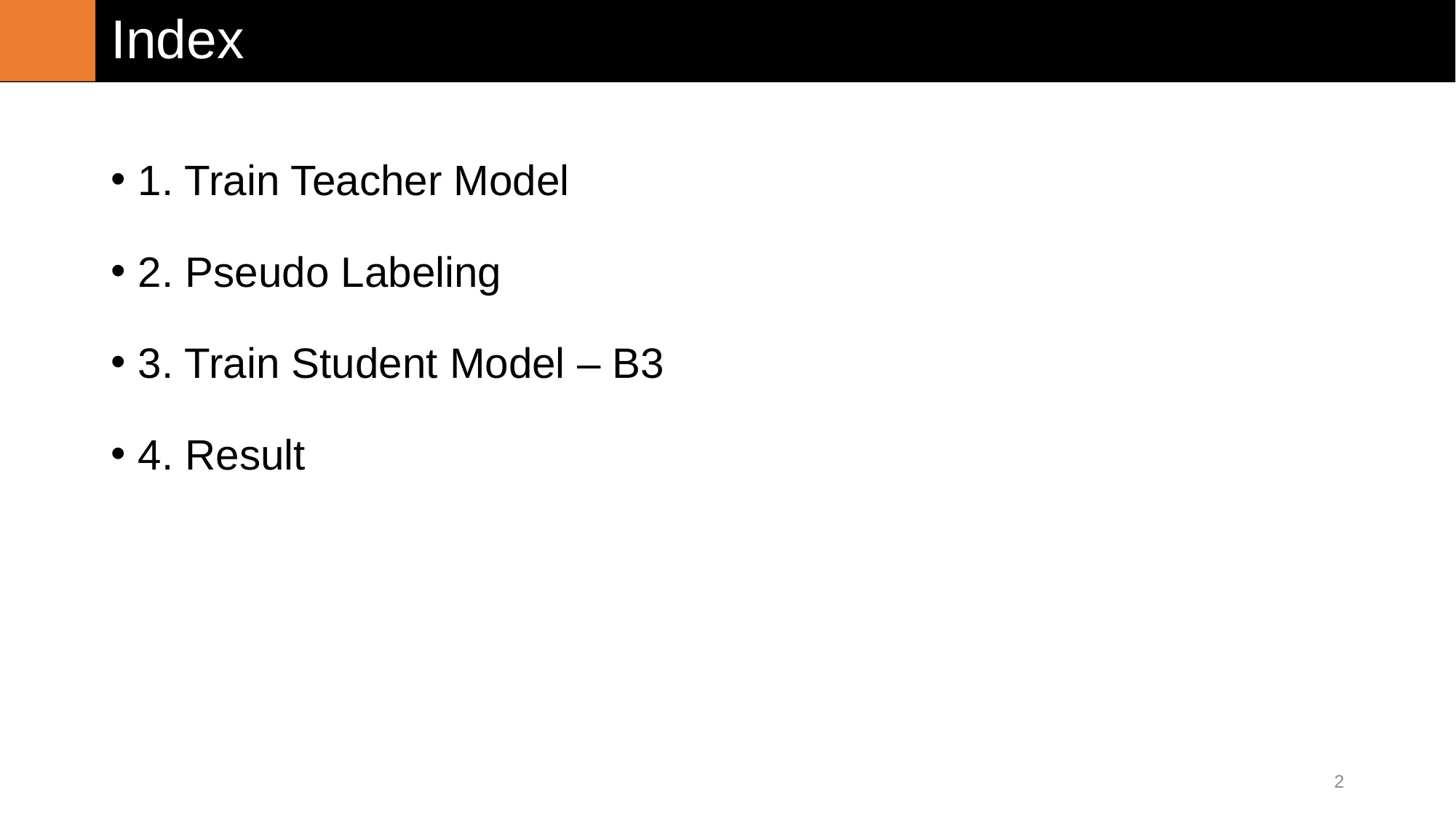

# Index
1. Train Teacher Model
2. Pseudo Labeling
3. Train Student Model – B3
4. Result
2